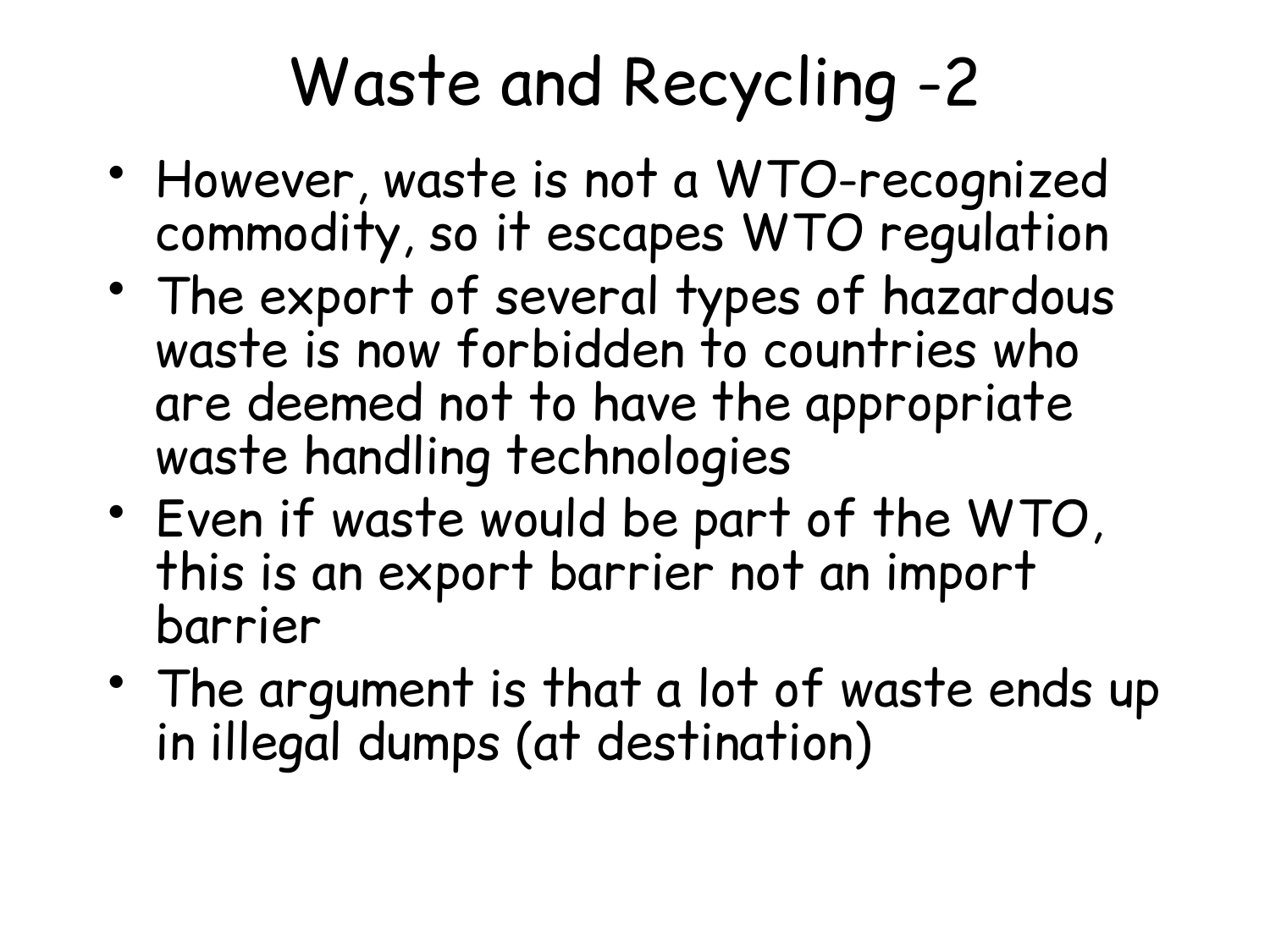

# Waste and Recycling -2
However, waste is not a WTO-recognized commodity, so it escapes WTO regulation
The export of several types of hazardous waste is now forbidden to countries who are deemed not to have the appropriate waste handling technologies
Even if waste would be part of the WTO, this is an export barrier not an import barrier
The argument is that a lot of waste ends up in illegal dumps (at destination)